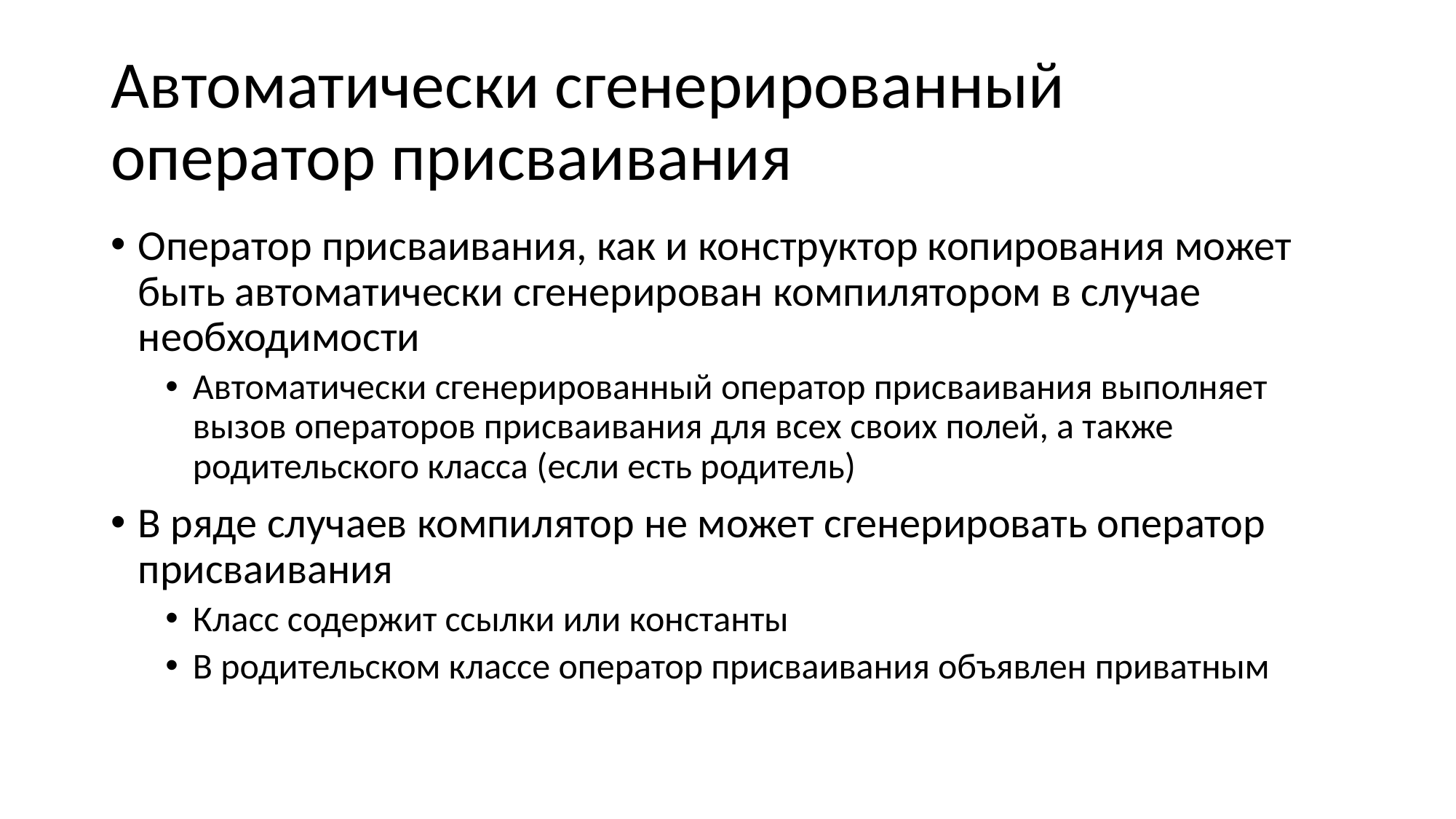

# Автоматически сгенерированный оператор присваивания
Оператор присваивания, как и конструктор копирования может быть автоматически сгенерирован компилятором в случае необходимости
Автоматически сгенерированный оператор присваивания выполняет вызов операторов присваивания для всех своих полей, а также родительского класса (если есть родитель)
В ряде случаев компилятор не может сгенерировать оператор присваивания
Класс содержит ссылки или константы
В родительском классе оператор присваивания объявлен приватным